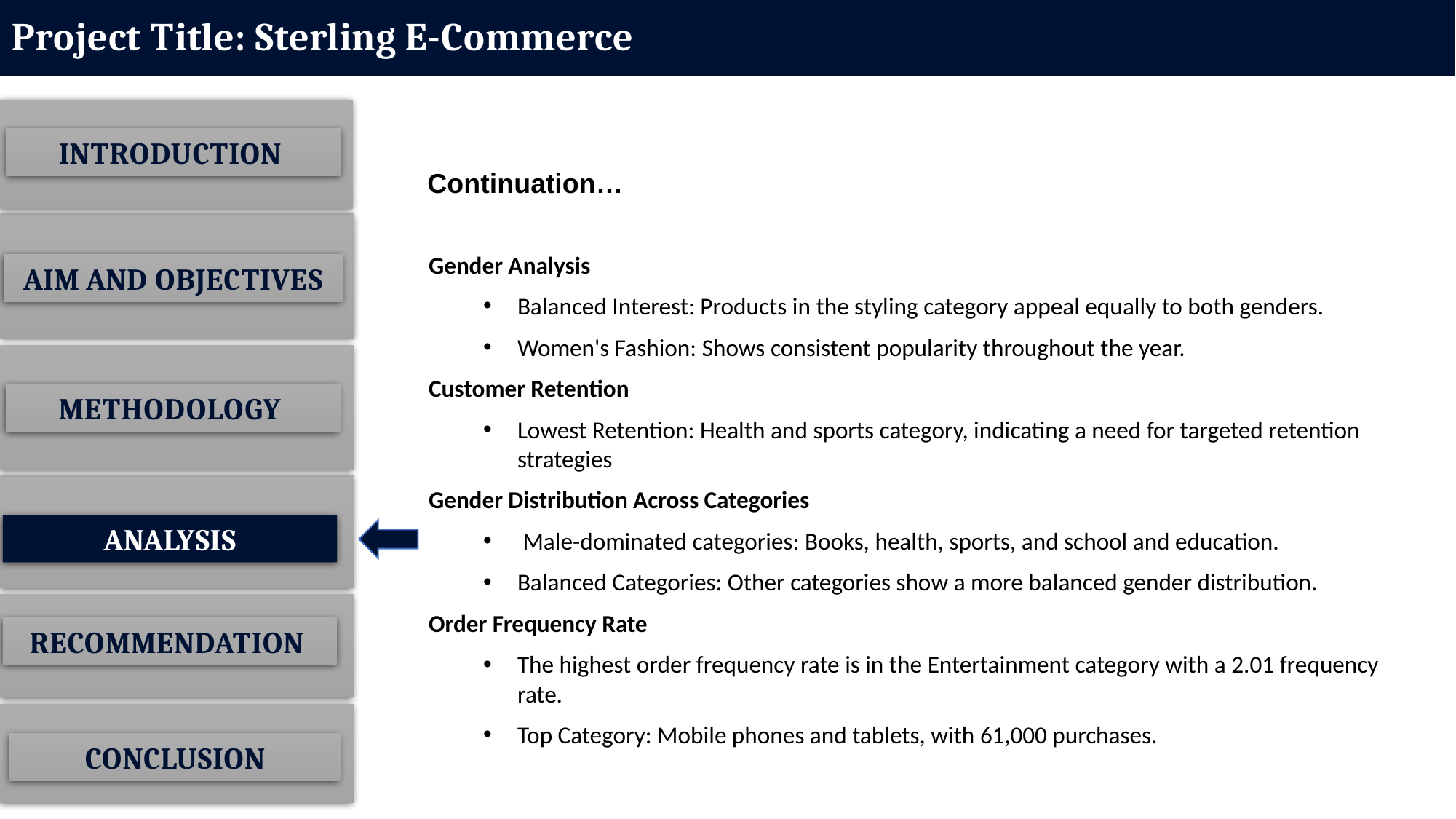

# Project Title: Sterling E-Commerce

INTRODUCTION
AIM AND OBJECTIVES

ANALYSIS

Continuation…
Gender Analysis
Balanced Interest: Products in the styling category appeal equally to both genders.
Women's Fashion: Shows consistent popularity throughout the year.
Customer Retention
Lowest Retention: Health and sports category, indicating a need for targeted retention strategies
Gender Distribution Across Categories
 Male-dominated categories: Books, health, sports, and school and education.
Balanced Categories: Other categories show a more balanced gender distribution.
Order Frequency Rate
The highest order frequency rate is in the Entertainment category with a 2.01 frequency rate.
Top Category: Mobile phones and tablets, with 61,000 purchases.
METHODOLOGY

RECOMMENDATION
CONCLUSION